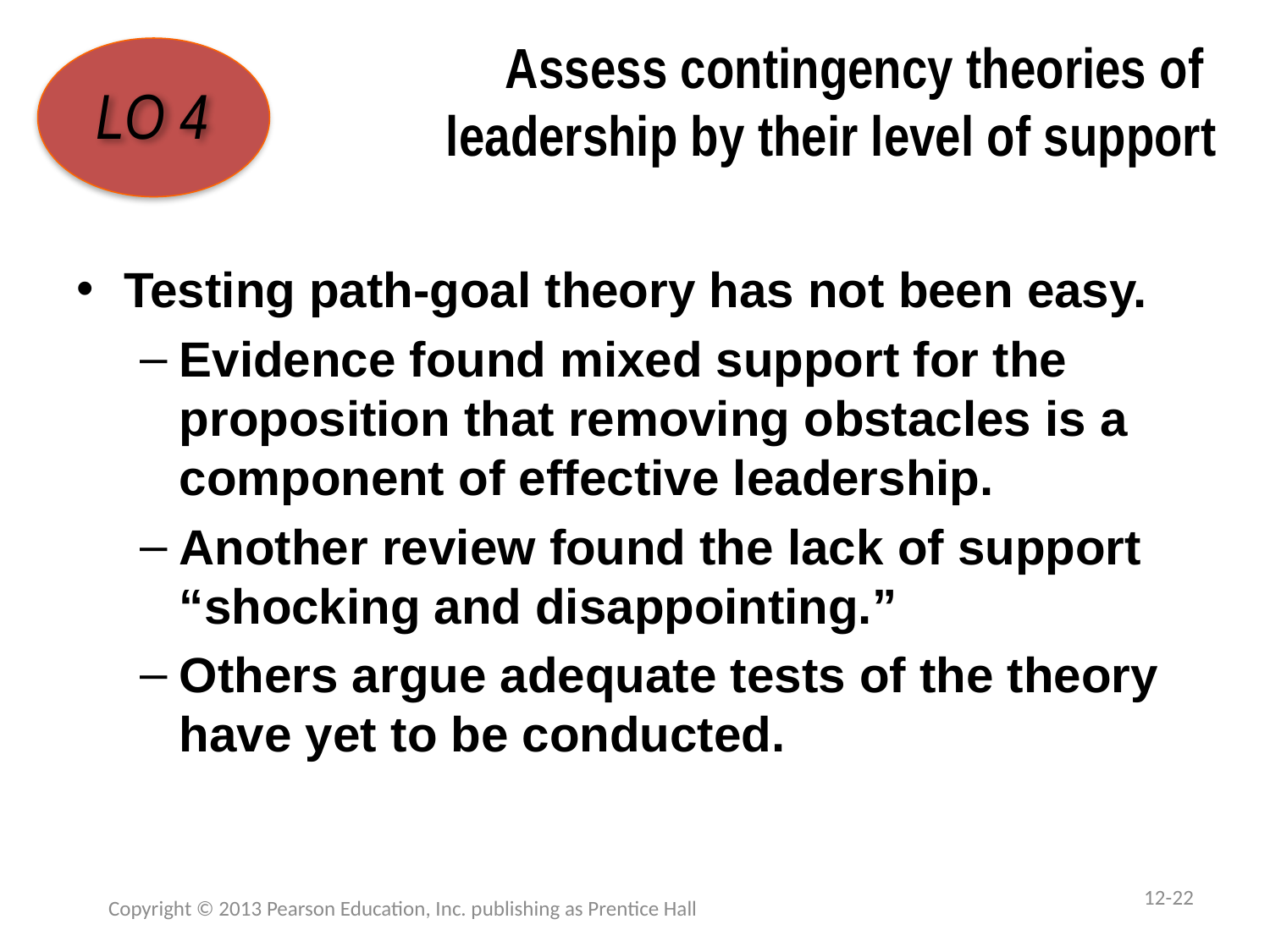

# Assess contingency theories of leadership by their level of support

LO 4
Testing path-goal theory has not been easy.
Evidence found mixed support for the proposition that removing obstacles is a component of effective leadership.
Another review found the lack of support “shocking and disappointing.”
Others argue adequate tests of the theory have yet to be conducted.

12-22
Copyright © 2013 Pearson Education, Inc. publishing as Prentice Hall
1